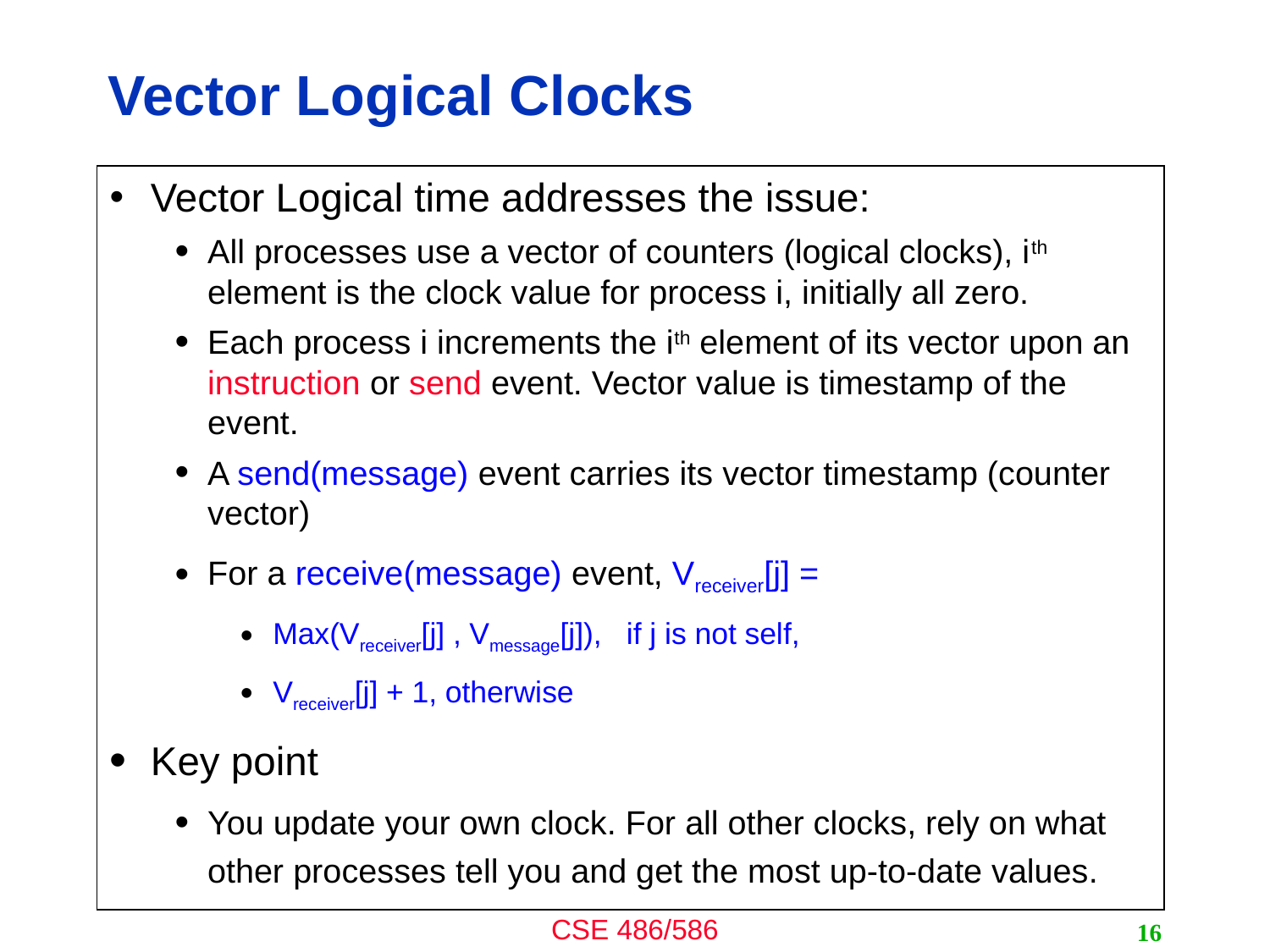

# Vector Logical Clocks
Vector Logical time addresses the issue:
All processes use a vector of counters (logical clocks), ith element is the clock value for process i, initially all zero.
Each process i increments the ith element of its vector upon an instruction or send event. Vector value is timestamp of the event.
A send(message) event carries its vector timestamp (counter vector)
For a receive(message) event, Vreceiver[j] =
Max(Vreceiver[j] , Vmessage[j]),   if j is not self,
Vreceiver[j] + 1, otherwise
Key point
You update your own clock. For all other clocks, rely on what other processes tell you and get the most up-to-date values.
16